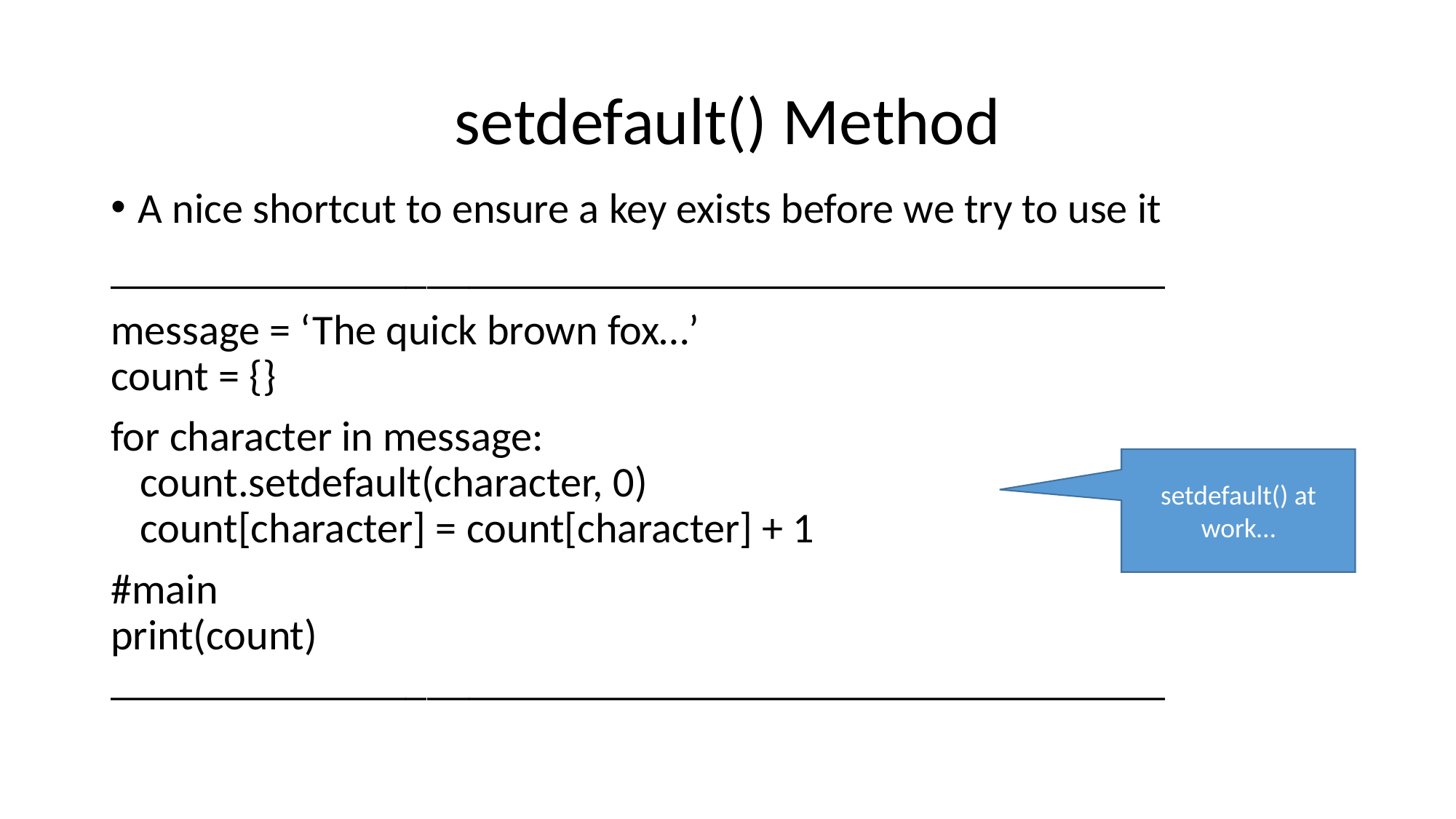

# setdefault() Method
A nice shortcut to ensure a key exists before we try to use it
__________________________________________________
message = ‘The quick brown fox…’
count = {}
for character in message:
   count.setdefault(character, 0)
   count[character] = count[character] + 1
#main
print(count)
__________________________________________________

setdefault() at work…